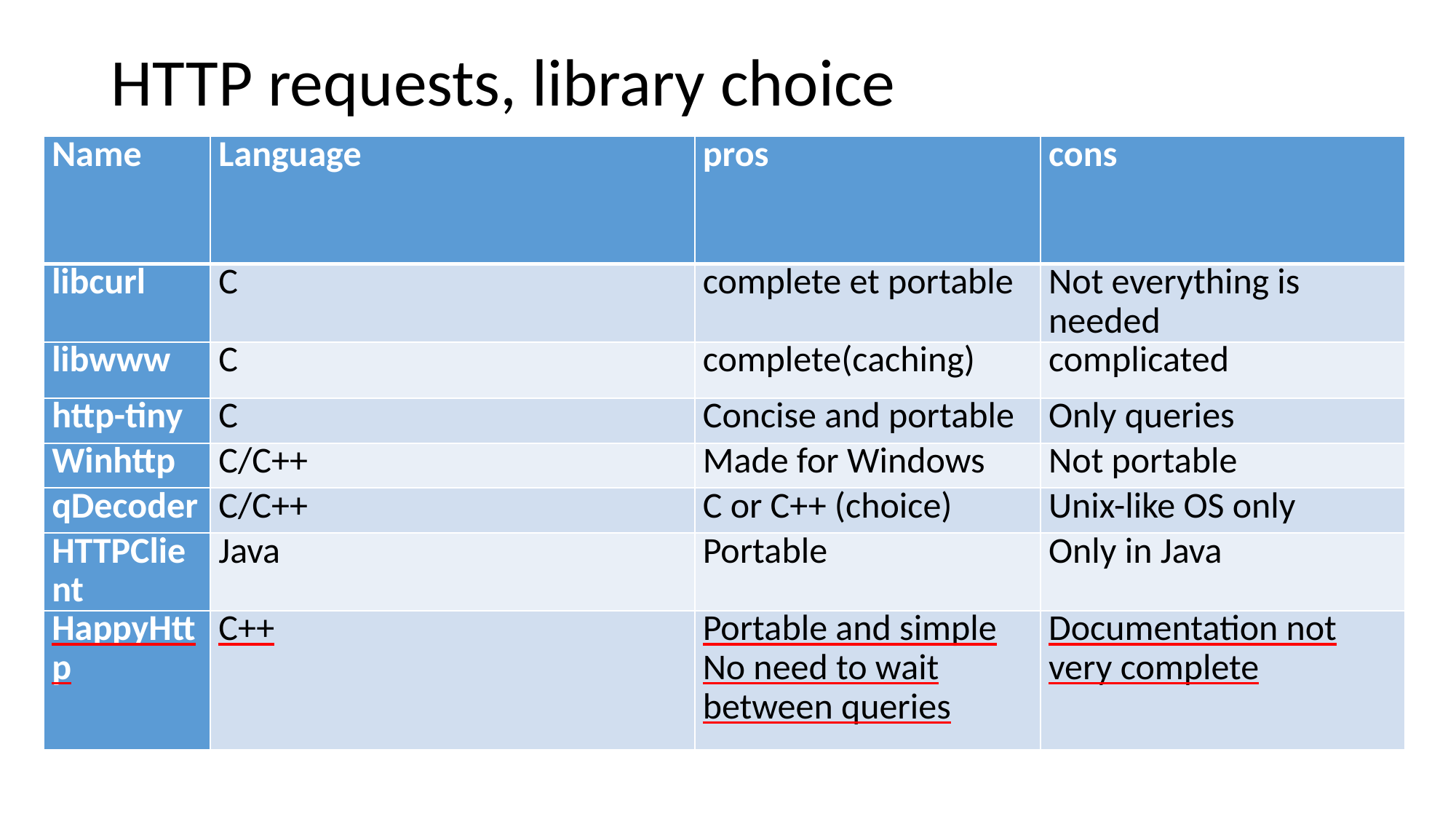

# HTTP requests, library choice
| Name | Language | pros | cons |
| --- | --- | --- | --- |
| libcurl | C | complete et portable | Not everything is needed |
| libwww | C | complete(caching) | complicated |
| http-tiny | C | Concise and portable | Only queries |
| Winhttp | C/C++ | Made for Windows | Not portable |
| qDecoder | C/C++ | C or C++ (choice) | Unix-like OS only |
| HTTPClient | Java | Portable | Only in Java |
| HappyHttp | C++ | Portable and simple No need to wait between queries | Documentation not very complete |